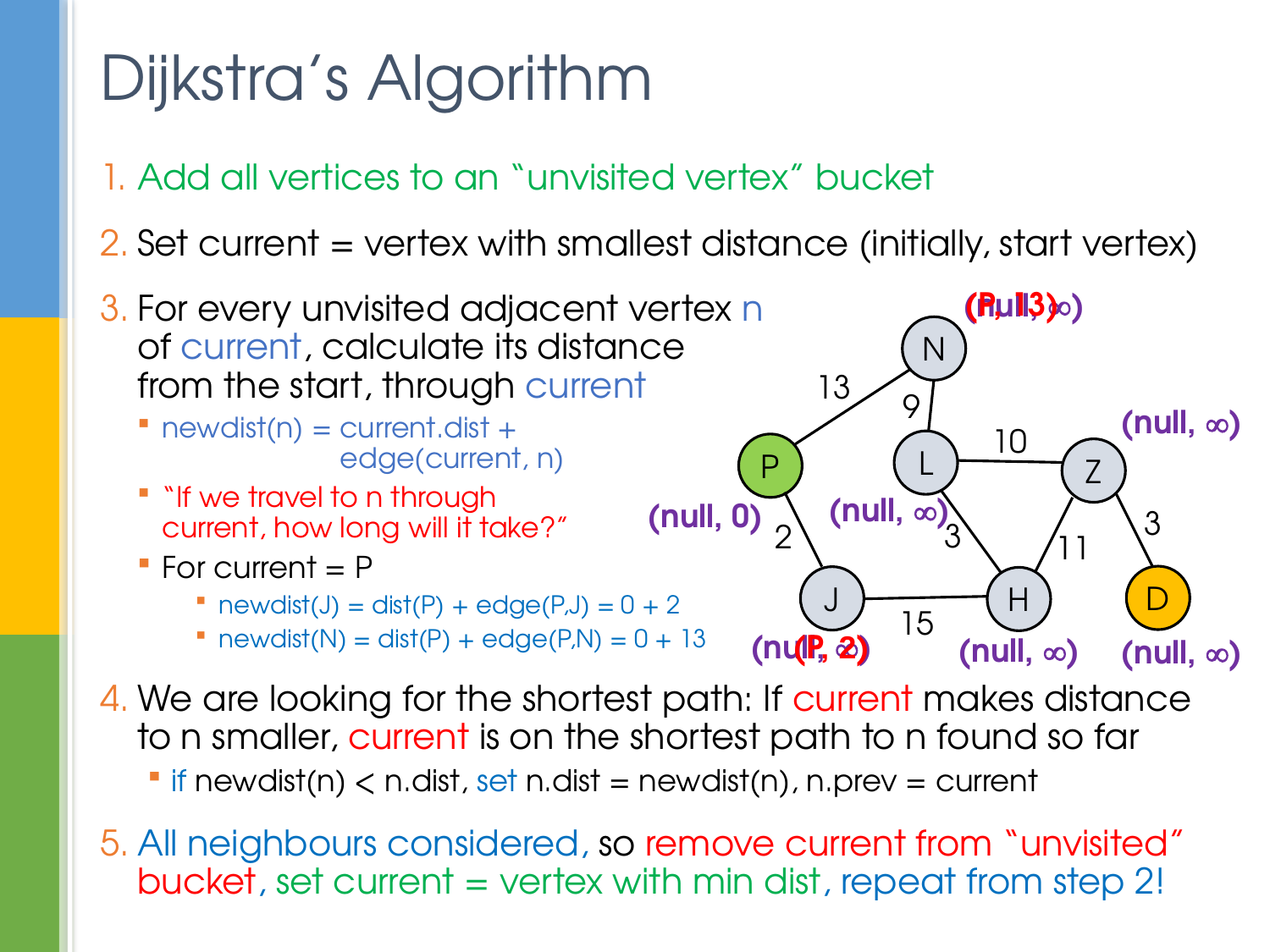

# Dijkstra’s Algorithm
Add all vertices to an “unvisited vertex” bucket

Set current = vertex with smallest distance (initially, start vertex)

For every unvisited adjacent vertex n
of current, calculate its distance
from the start, through current
newdist(n) = current.dist +
newdist(n) = edge(current, n)
“If we travel to n through
current, how long will it take?”
For current = P
newdist(J) = dist(P) + edge(P,J) = 0 + 2
newdist(N) = dist(P) + edge(P,N) = 0 + 13

We are looking for the shortest path: If current makes distance to n smaller, current is on the shortest path to n found so far
if newdist(n) < n.dist, set n.dist = newdist(n), n.prev = current

All neighbours considered, so remove current from “unvisited” bucket, set current = vertex with min dist, repeat from step 2!
(P, 13)
(null, ∞)
N
13

9
(null, ∞)
10
L
P
Z

(null, ∞)
(null, 0)

3
3
2
11
D
J
H

15
(null, ∞)
(P, 2)
(null, ∞)
(null, ∞)